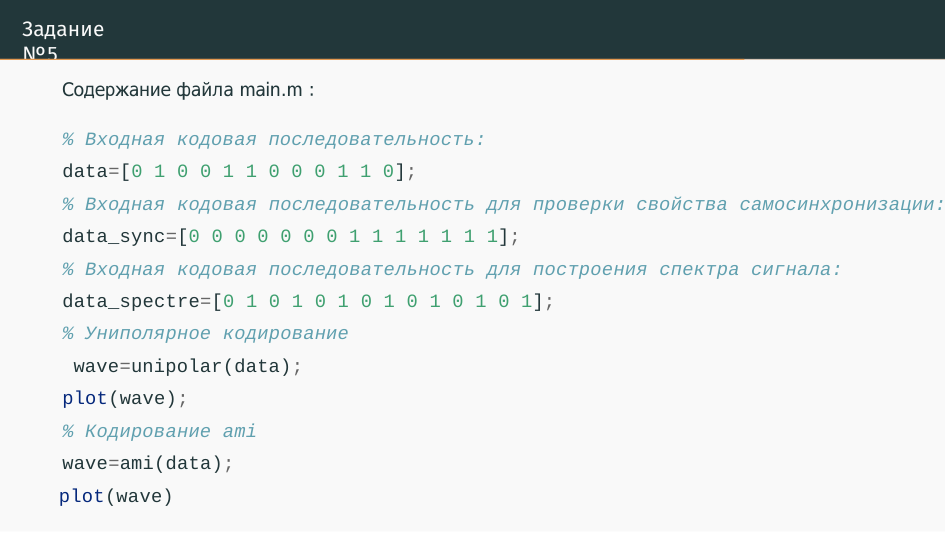

# Задание №5

Содержание файла main.m :

% Входная кодовая последовательность:
data=[0 1 0 0 1 1 0 0 0 1 1 0];
% Входная кодовая последовательность для проверки свойства самосинхронизации:
data_sync=[0 0 0 0 0 0 0 1 1 1 1 1 1 1];
% Входная кодовая последовательность для построения спектра сигнала:
data_spectre=[0 1 0 1 0 1 0 1 0 1 0 1 0 1];
% Униполярное кодирование  wave=unipolar(data);  plot(wave);
% Кодирование ami
wave=ami(data);
plot(wave)